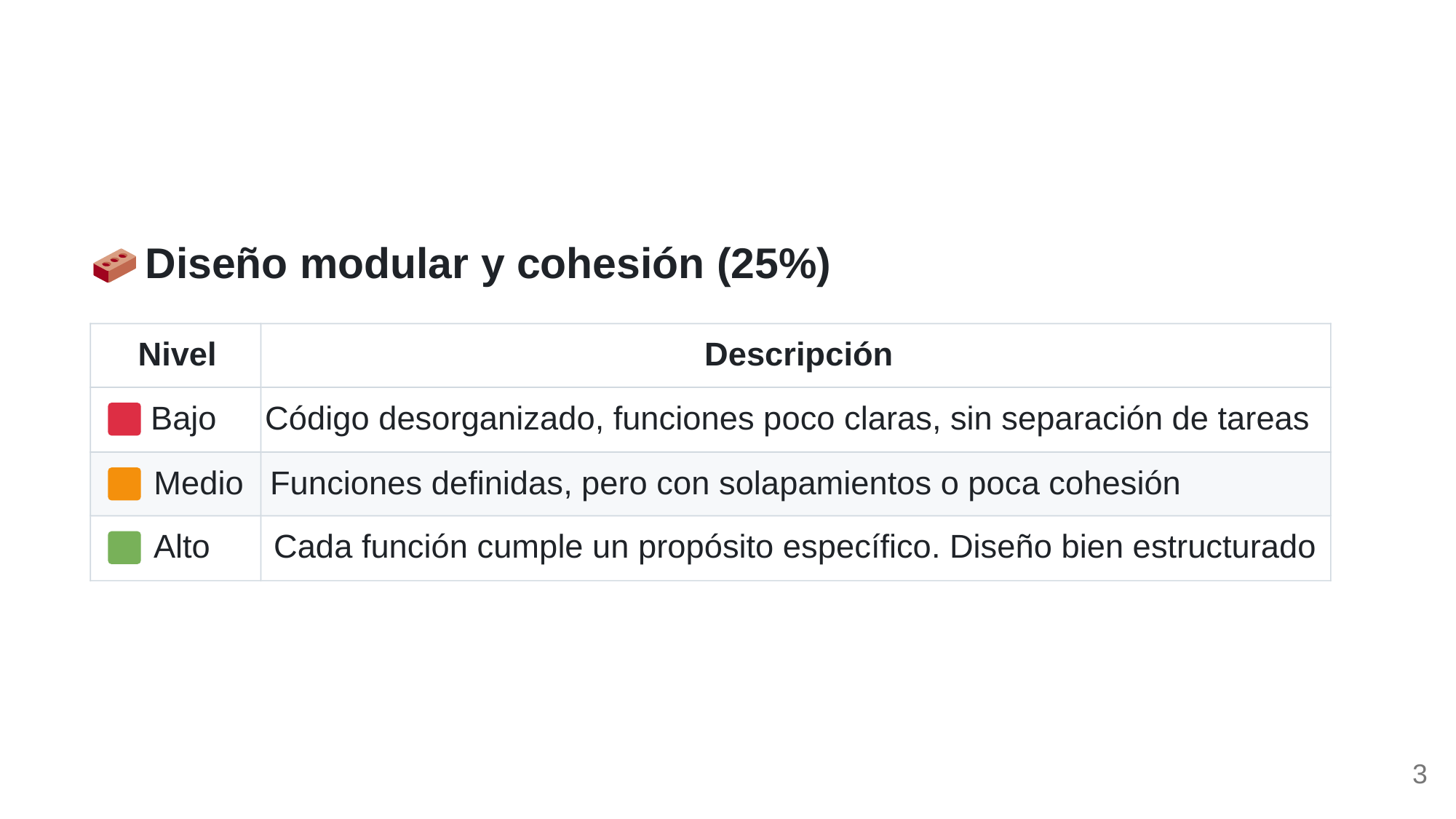

Diseño modular y cohesión (25%)

Nivel
Descripción

 Bajo
Código desorganizado, funciones poco claras, sin separación de tareas

 Medio
Funciones definidas, pero con solapamientos o poca cohesión

 Alto
Cada función cumple un propósito específico. Diseño bien estructurado

3